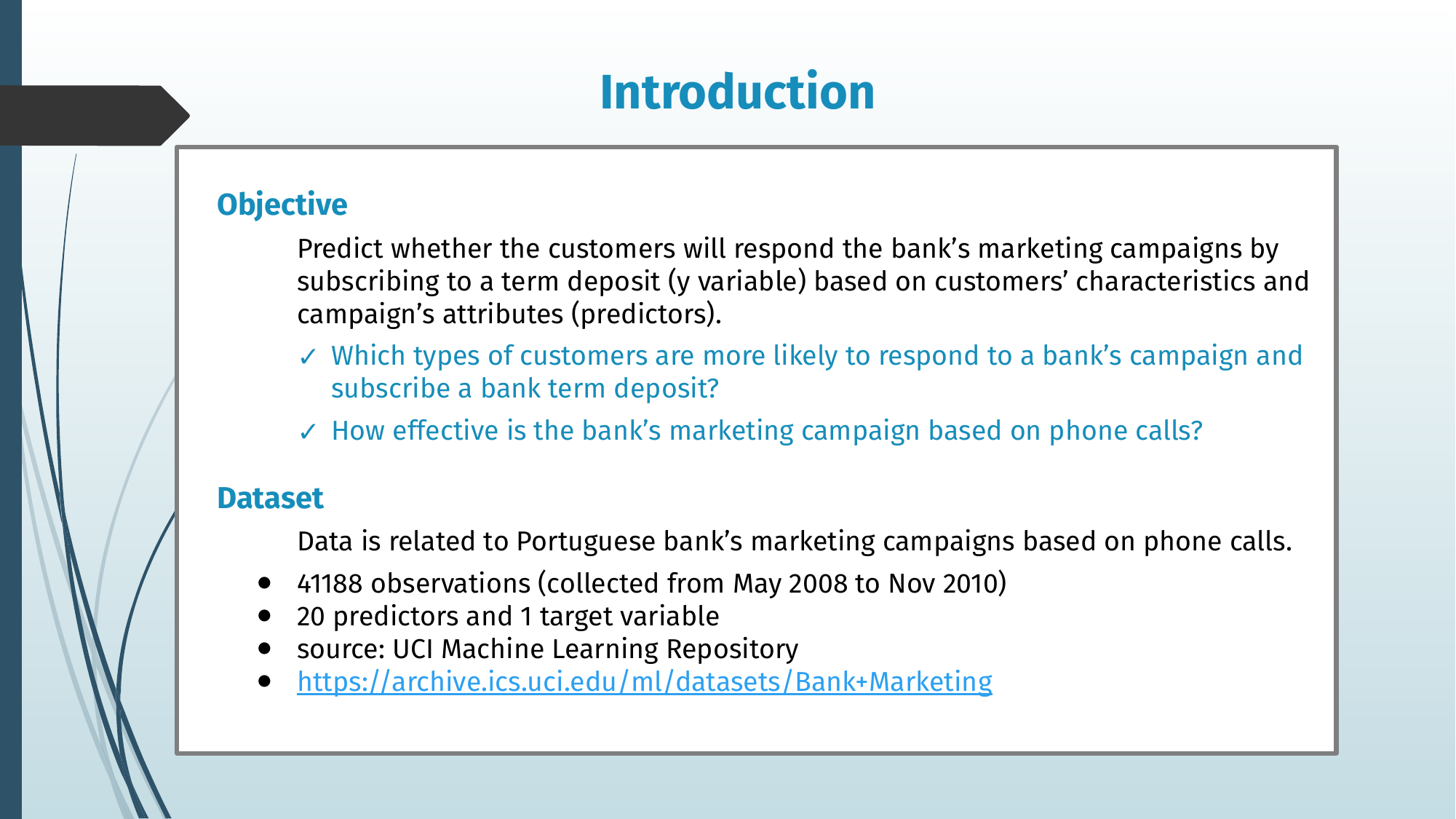

Introduction

    Objective
	Predict whether the customers will respond the bank’s marketing campaigns by 	subscribing to a term deposit (y variable) based on customers’ characteristics and  	campaign’s attributes (predictors).
Which types of customers are more likely to respond to a bank’s campaign and subscribe a bank term deposit?
How effective is the bank’s marketing campaign based on phone calls?

    Dataset
	Data is related to Portuguese bank’s marketing campaigns based on phone calls.
41188 observations (collected from May 2008 to Nov 2010)
20 predictors and 1 target variable
source: UCI Machine Learning Repository
https://archive.ics.uci.edu/ml/datasets/Bank+Marketing